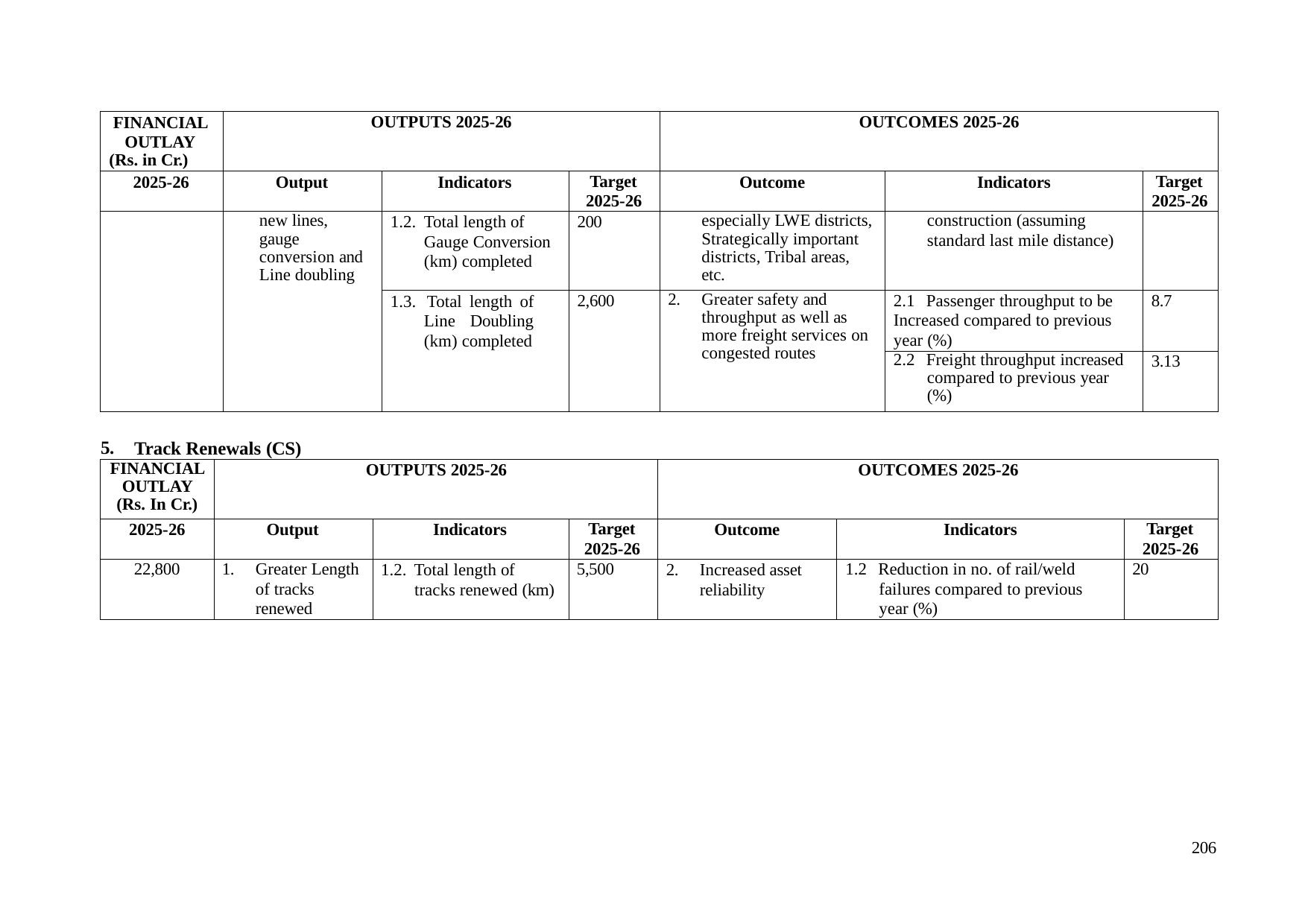

| FINANCIAL OUTLAY (Rs. in Cr.) | OUTPUTS 2025-26 |  |  | OUTCOMES 2025-26 |  |  |
| --- | --- | --- | --- | --- | --- | --- |
| 2025-26 | Output | Indicators | Target 2025-26 | Outcome | Indicators | Target 2025-26 |
|  | new lines, gauge conversion and Line doubling | 1.2. Total length of Gauge Conversion (km) completed | 200 | especially LWE districts, Strategically important districts, Tribal areas, etc. | construction (assuming standard last mile distance) |  |
|  |  | 1.3. Total length of Line Doubling (km) completed | 2,600 | 2. Greater safety and throughput as well as more freight services on congested routes | 2.1 Passenger throughput to be Increased compared to previous year (%) | 8.7 |
|  |  |  |  |  | 2.2 Freight throughput increased compared to previous year (%) | 3.13 |
5.
Track Renewals (CS)
| FINANCIAL OUTLAY (Rs. In Cr.) | OUTPUTS 2025-26 |  |  | OUTCOMES 2025-26 |  |  |
| --- | --- | --- | --- | --- | --- | --- |
| 2025-26 | Output | Indicators | Target 2025-26 | Outcome | Indicators | Target 2025-26 |
| 22,800 | 1. Greater Length of tracks renewed | 1.2. Total length of tracks renewed (km) | 5,500 | 2. Increased asset reliability | 1.2 Reduction in no. of rail/weld failures compared to previous year (%) | 20 |
206